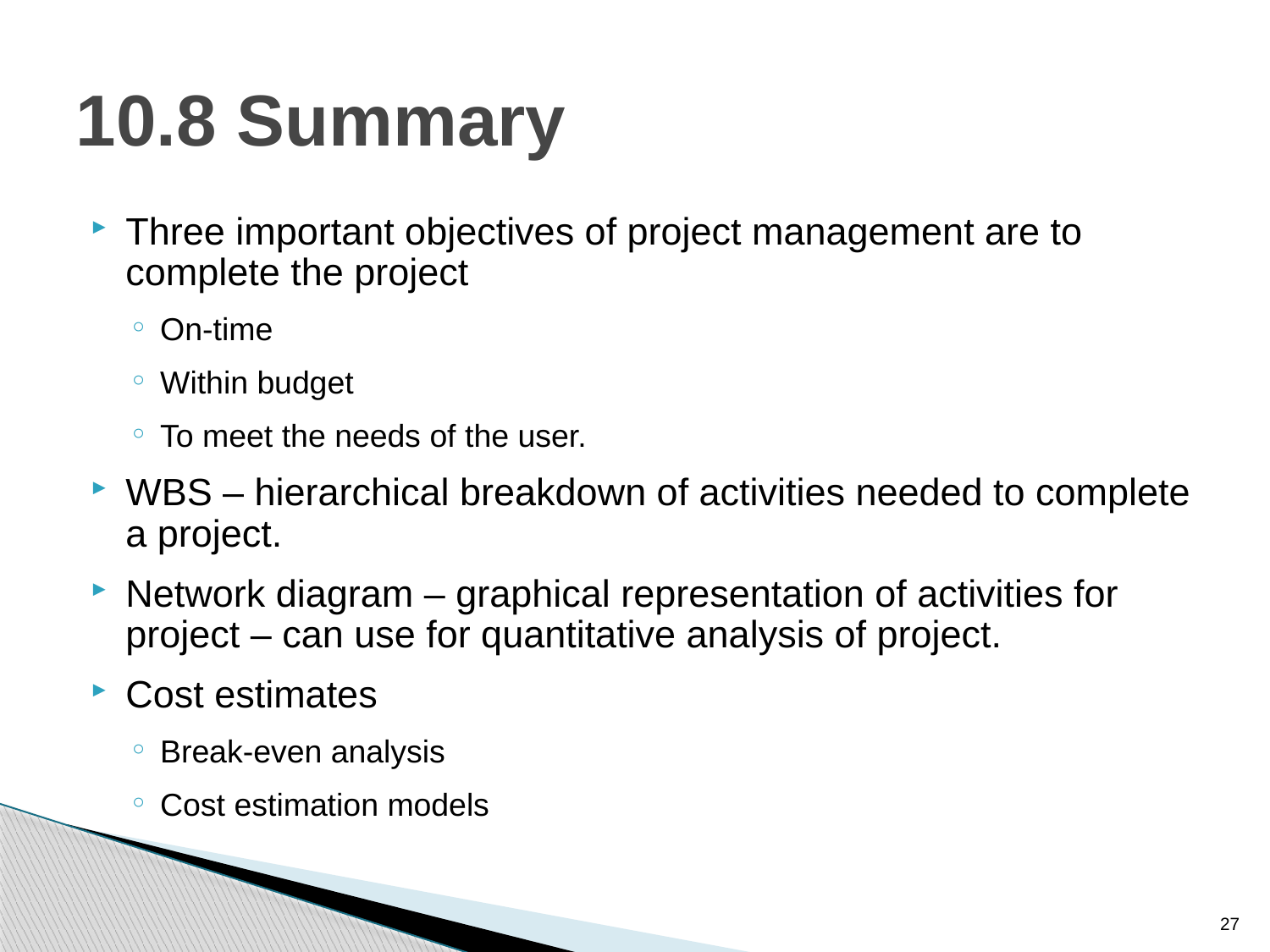

# 10.8 Summary
Three important objectives of project management are to complete the project
On-time
Within budget
To meet the needs of the user.
WBS – hierarchical breakdown of activities needed to complete a project.
Network diagram – graphical representation of activities for project – can use for quantitative analysis of project.
Cost estimates
Break-even analysis
Cost estimation models
27